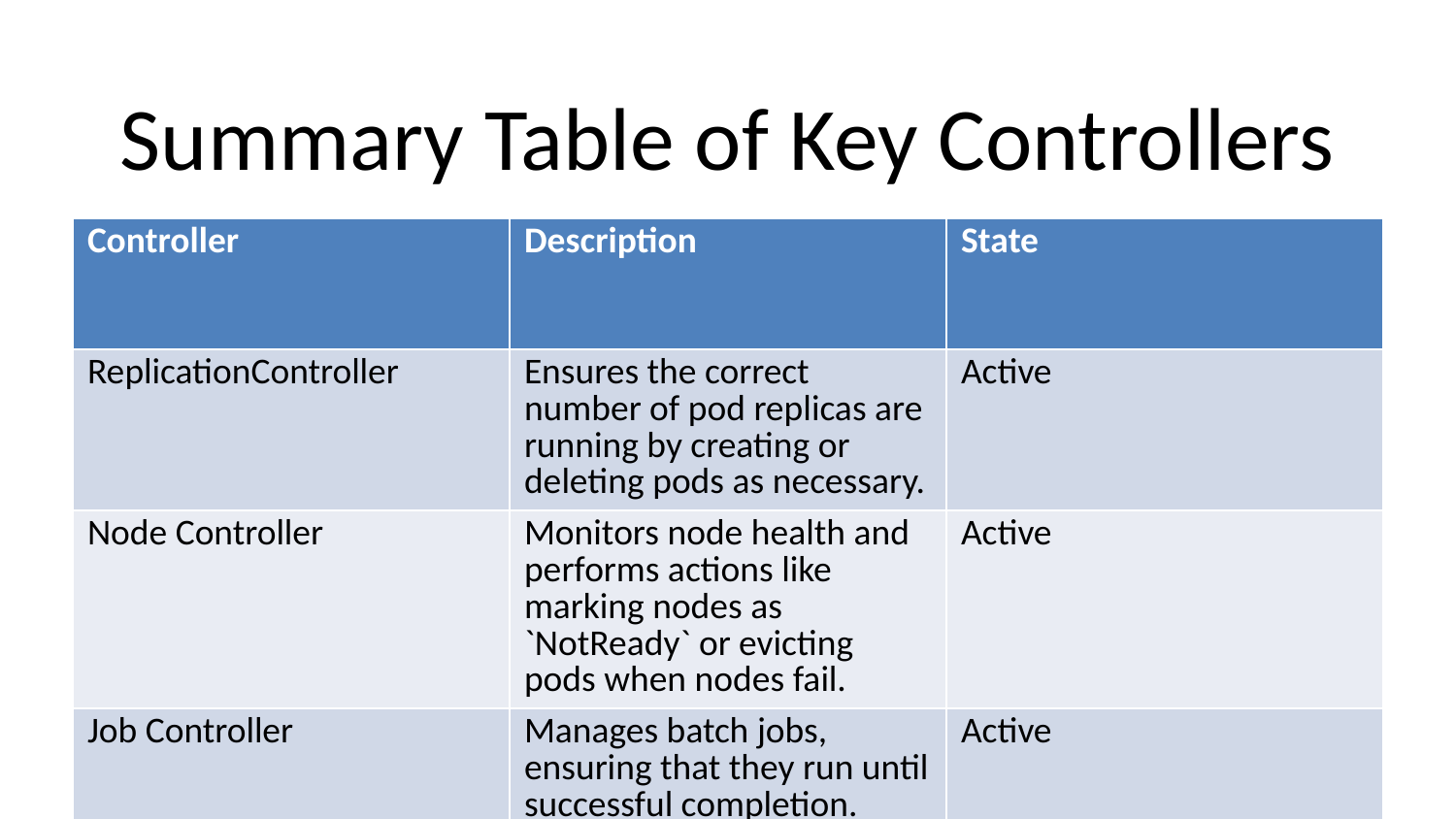

# Summary Table of Key Controllers
| Controller | Description | State |
| --- | --- | --- |
| ReplicationController | Ensures the correct number of pod replicas are running by creating or deleting pods as necessary. | Active |
| Node Controller | Monitors node health and performs actions like marking nodes as `NotReady` or evicting pods when nodes fail. | Active |
| Job Controller | Manages batch jobs, ensuring that they run until successful completion. | Active |
| Deployment Controller | Ensures the deployment of applications by managing pod replicas and handling updates safely. | Active |